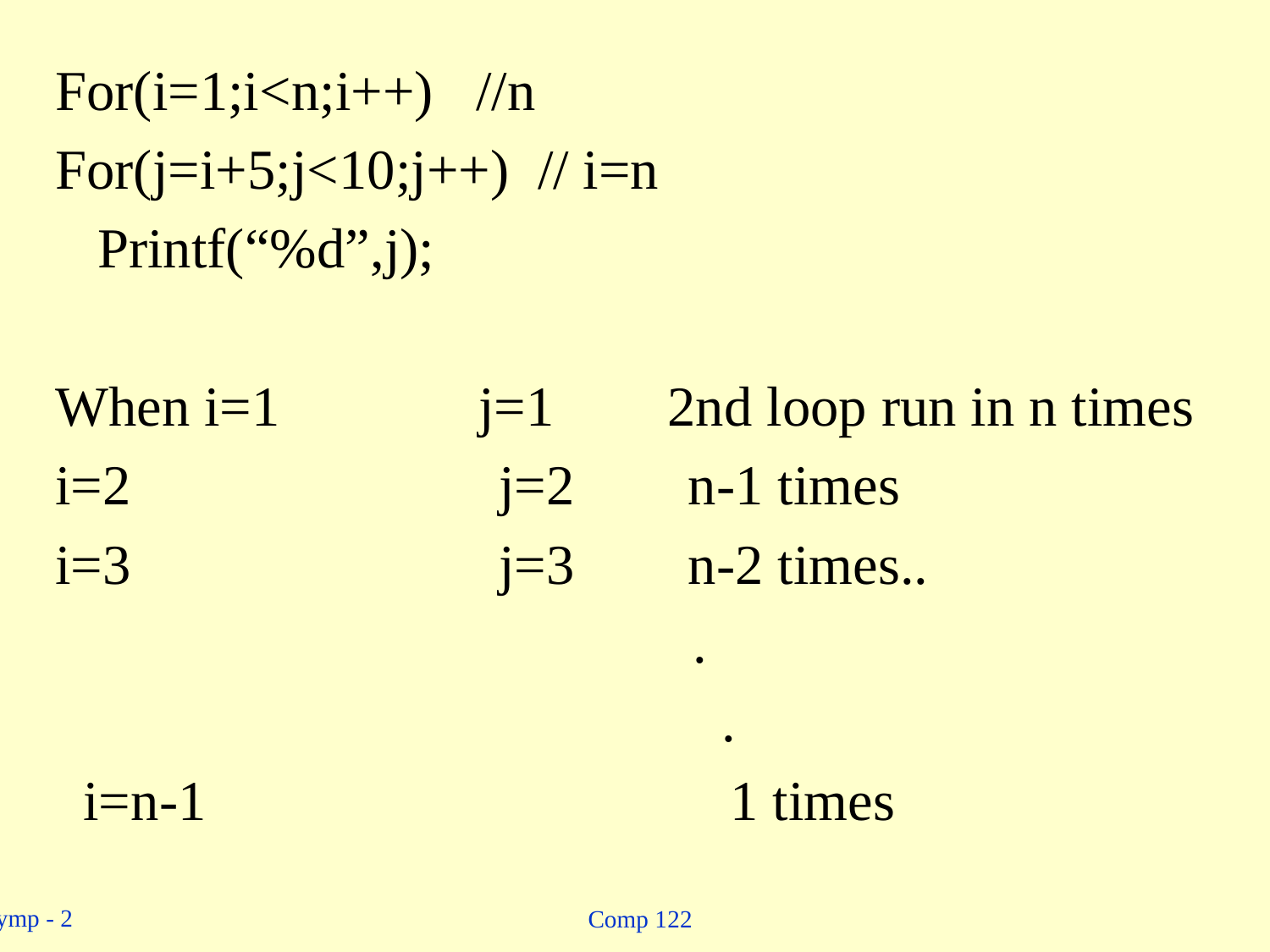

#
For(i=1;i<n;i++)   //n
For(j=i+5;j<10;j++)  // i=n
   Printf(“%d”,j);

When i=1              j=1        2nd loop run in n times
i=2                          j=2        n-1 times
i=3                          j=3        n-2 times..
                                             .
                                               .
  i=n-1                                     1 times

Comp 122